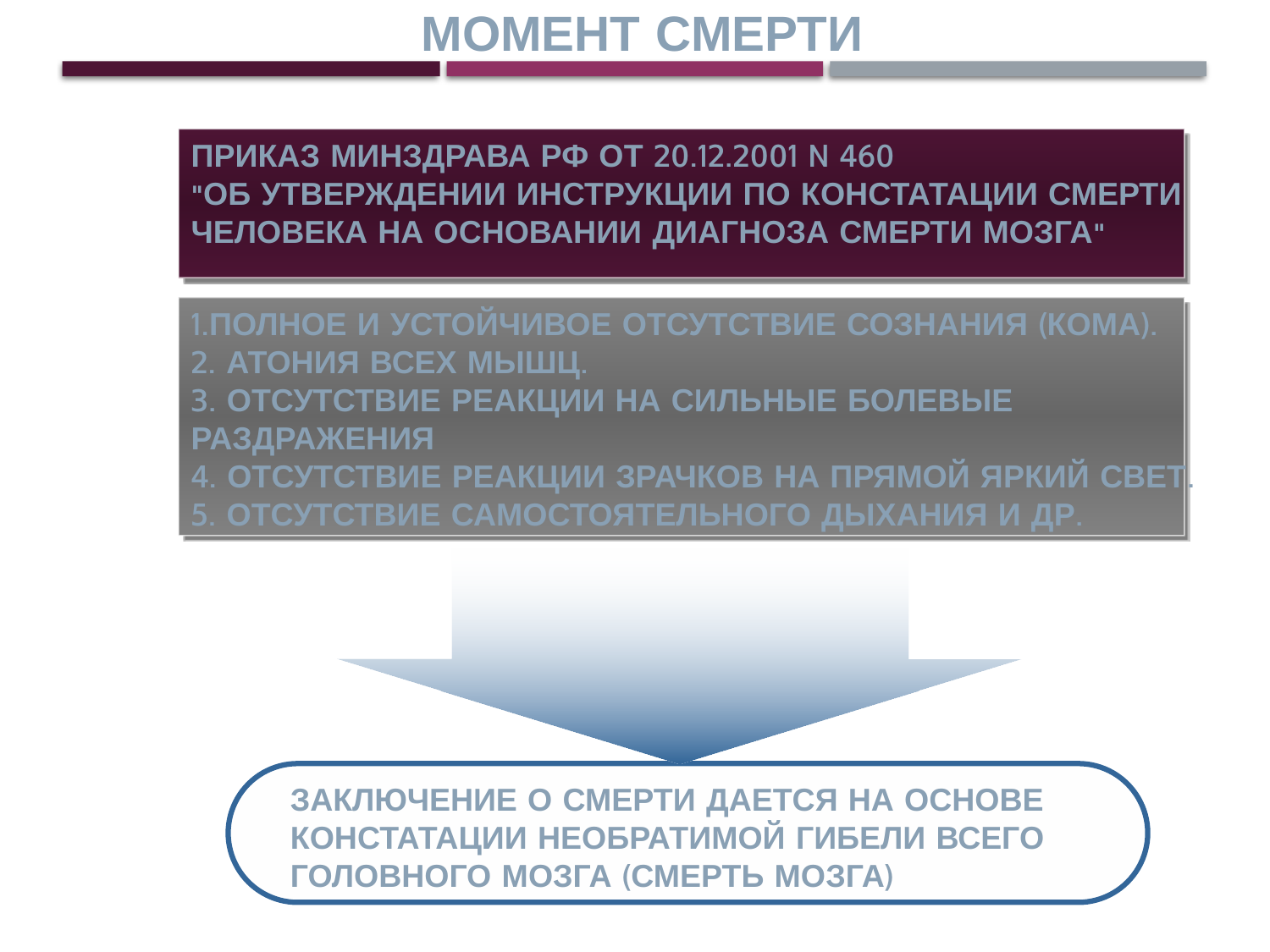

Момент смерти

Приказ Минздрава РФ от 20.12.2001 N 460
"Об утверждении Инструкции по констатации смерти человека на основании диагноза смерти мозга"

1.Полное и устойчивое отсутствие сознания (кома).
2. Атония всех мышц.
3. Отсутствие реакции на сильные болевые раздражения
4. Отсутствие реакции зрачков на прямой яркий свет.
5. Отсутствие самостоятельного дыхания и др.

Заключение о смерти дается на основе констатации необратимой гибели всего головного мозга (смерть мозга)